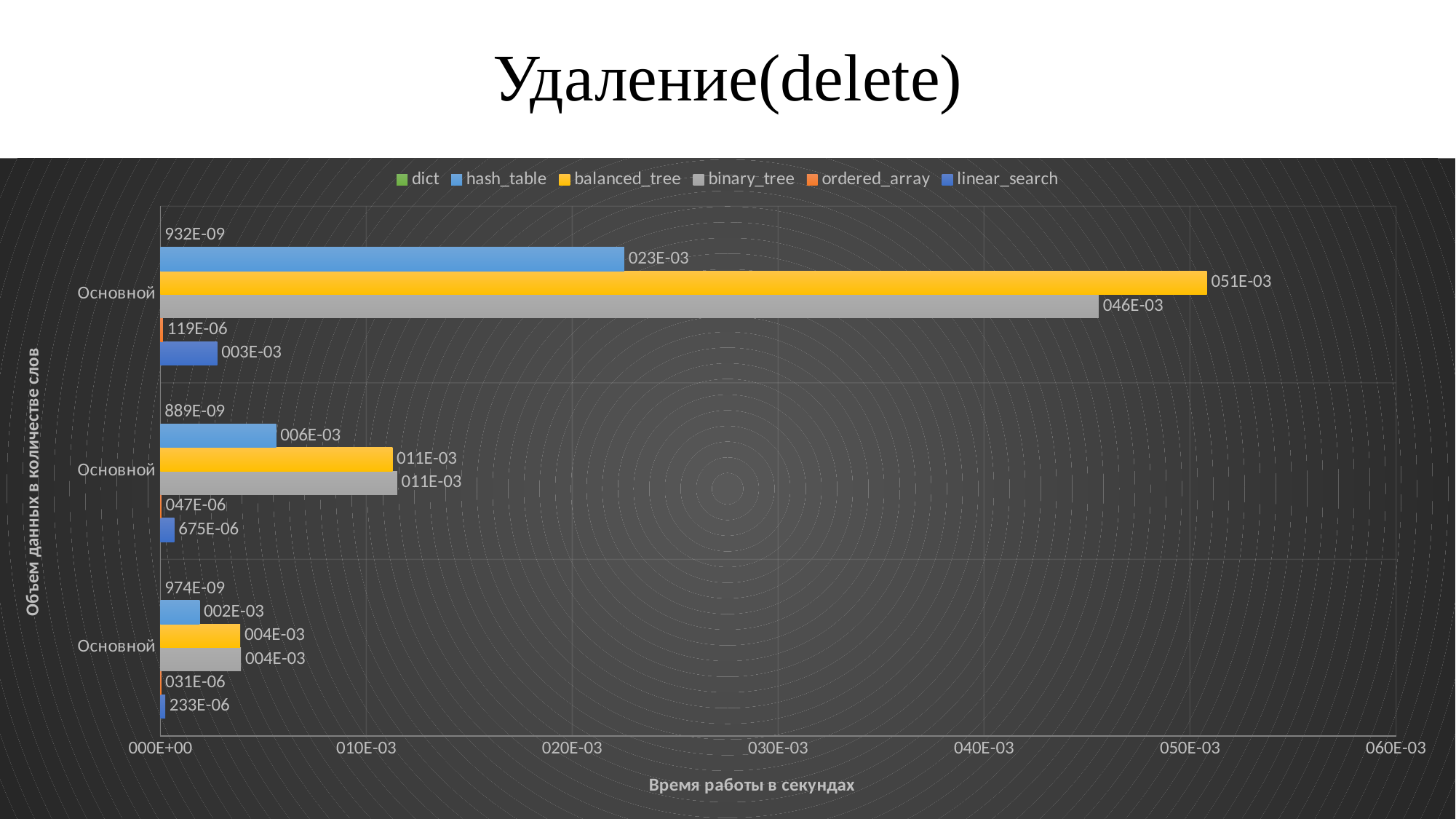

# Удаление(delete)

### Chart

| Category | linear_search | ordered_array | binary_tree | balanced_tree | hash_table | dict |
|---|---|---|---|---|---|---|
| 9251 | 0.000232531797330503 | 3.08523073980916e-05 | 0.00391321243588801 | 0.00387705494785112 | 0.00190507650452682 | 9.74266300483879e-07 |
| 27030 | 0.000674611949673679 | 4.66833456860089e-05 | 0.0114969629382275 | 0.0112690732869844 | 0.00562208780217426 | 8.89205156411676e-07 |
| 110735 | 0.00275864307243204 | 0.000119450937712839 | 0.045561670265537 | 0.050817309747018 | 0.0225264714157876 | 9.31523683437478e-07 |